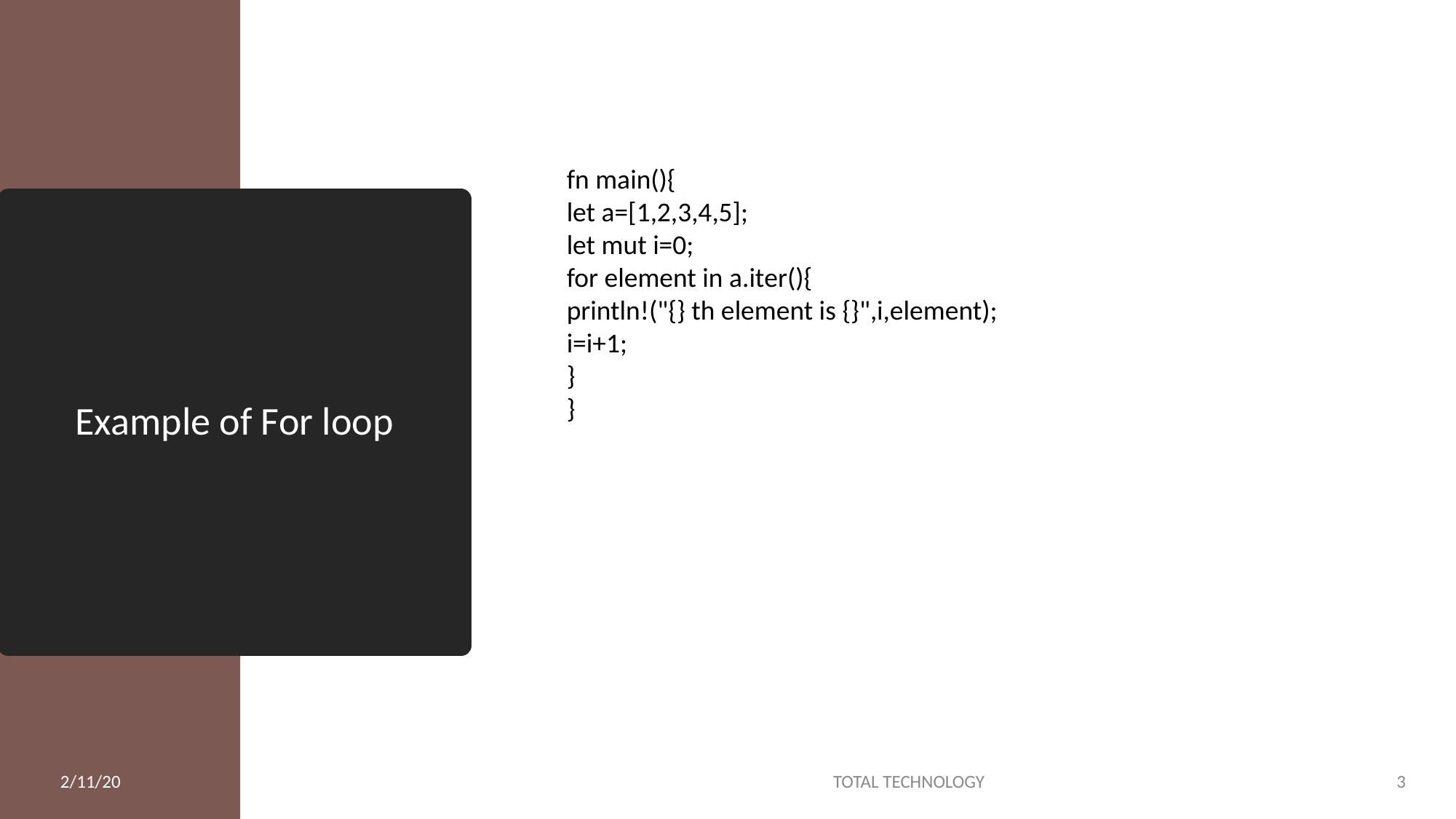

fn main(){
let a=[1,2,3,4,5];
let mut i=0;
for element in a.iter(){
println!("{} th element is {}",i,element);
i=i+1;
}
}

# Example of For loop

2/11/20
TOTAL TECHNOLOGY
3